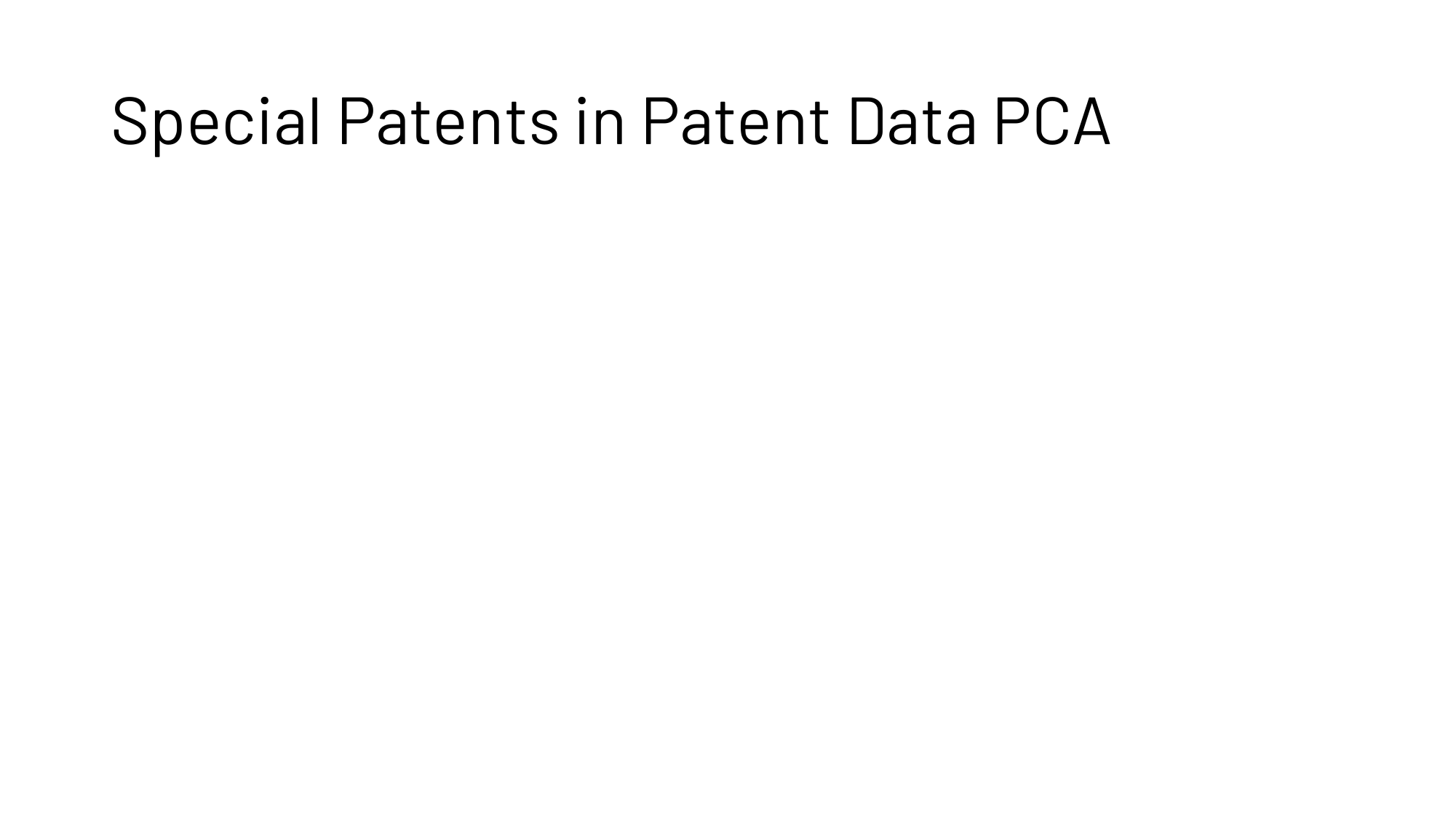

# Special Patents in Patent Data PCA